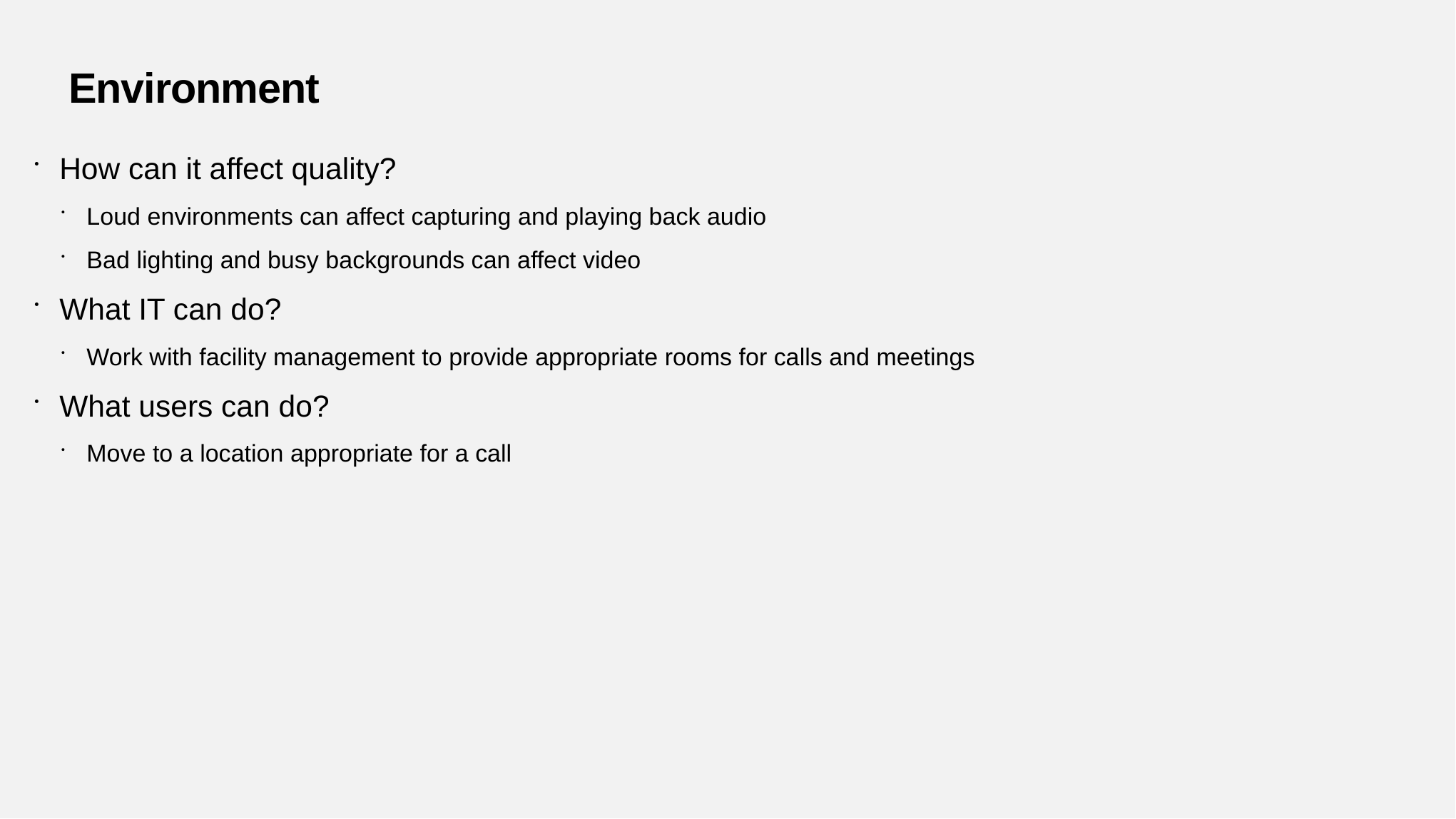

# Environment
How can it affect quality?
Loud environments can affect capturing and playing back audio
Bad lighting and busy backgrounds can affect video
What IT can do?
Work with facility management to provide appropriate rooms for calls and meetings
What users can do?
Move to a location appropriate for a call